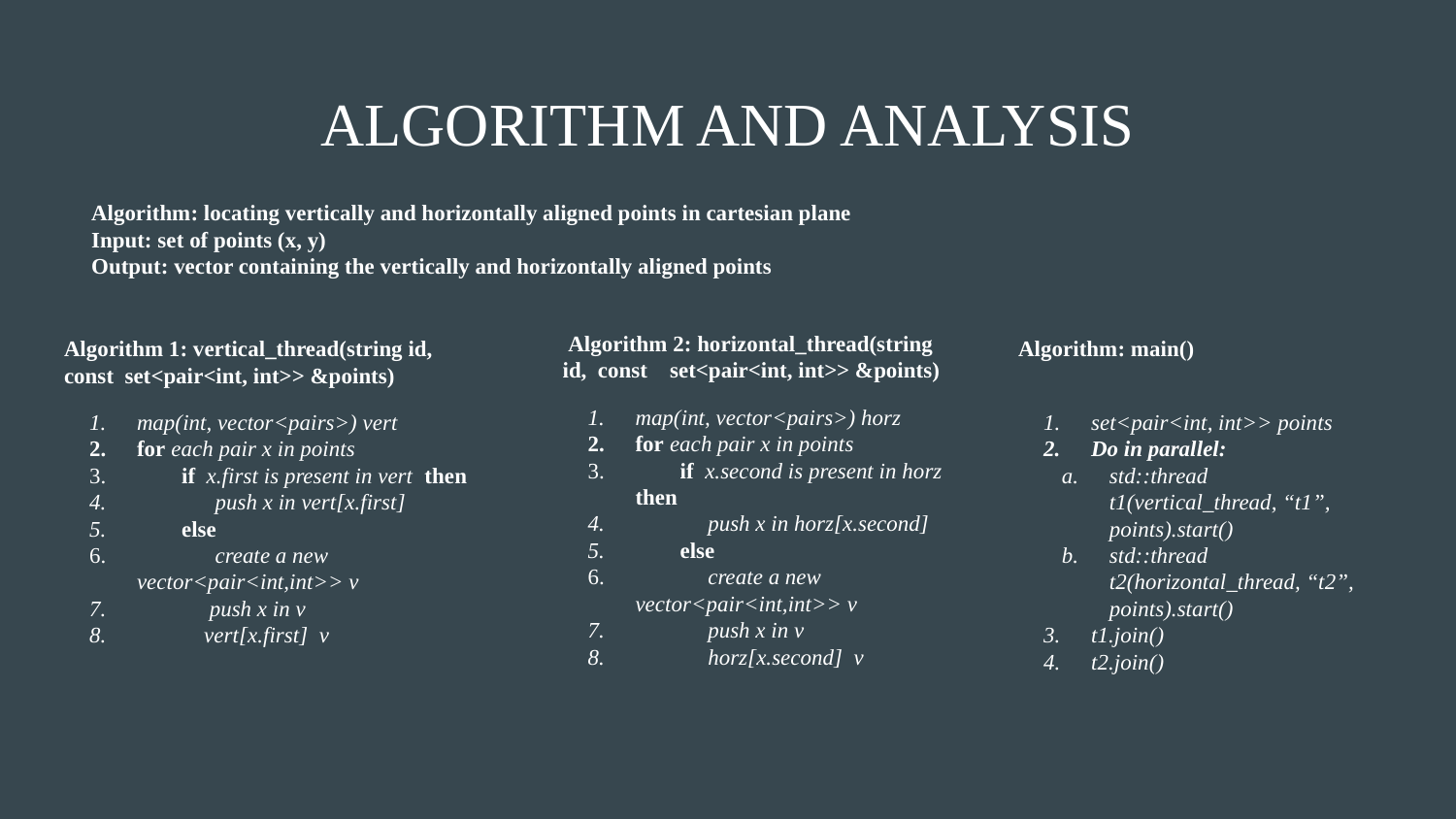

# ALGORITHM AND ANALYSIS
Algorithm: locating vertically and horizontally aligned points in cartesian plane
Input: set of points (x, y)
Output: vector containing the vertically and horizontally aligned points
 Algorithm 2: horizontal_thread(string id,  const    set<pair<int, int>> &points)
map(int, vector<pairs>) horz
for each pair x in points
        if  x.second is present in horz  then
             push x in horz[x.second]
        else
             create a new vector<pair<int,int>> v
             push x in v
             horz[x.second]  v
Algorithm 1: vertical_thread(string id,  const  set<pair<int, int>> &points)
map(int, vector<pairs>) vert
for each pair x in points
        if  x.first is present in vert  then
              push x in vert[x.first]
        else
              create a new vector<pair<int,int>> v
             push x in v
            vert[x.first]  v

Algorithm: main()

set<pair<int, int>> points
Do in parallel:
std::thread t1(vertical_thread, “t1”, points).start()
std::thread t2(horizontal_thread, “t2”, points).start()
t1.join()
t2.join()